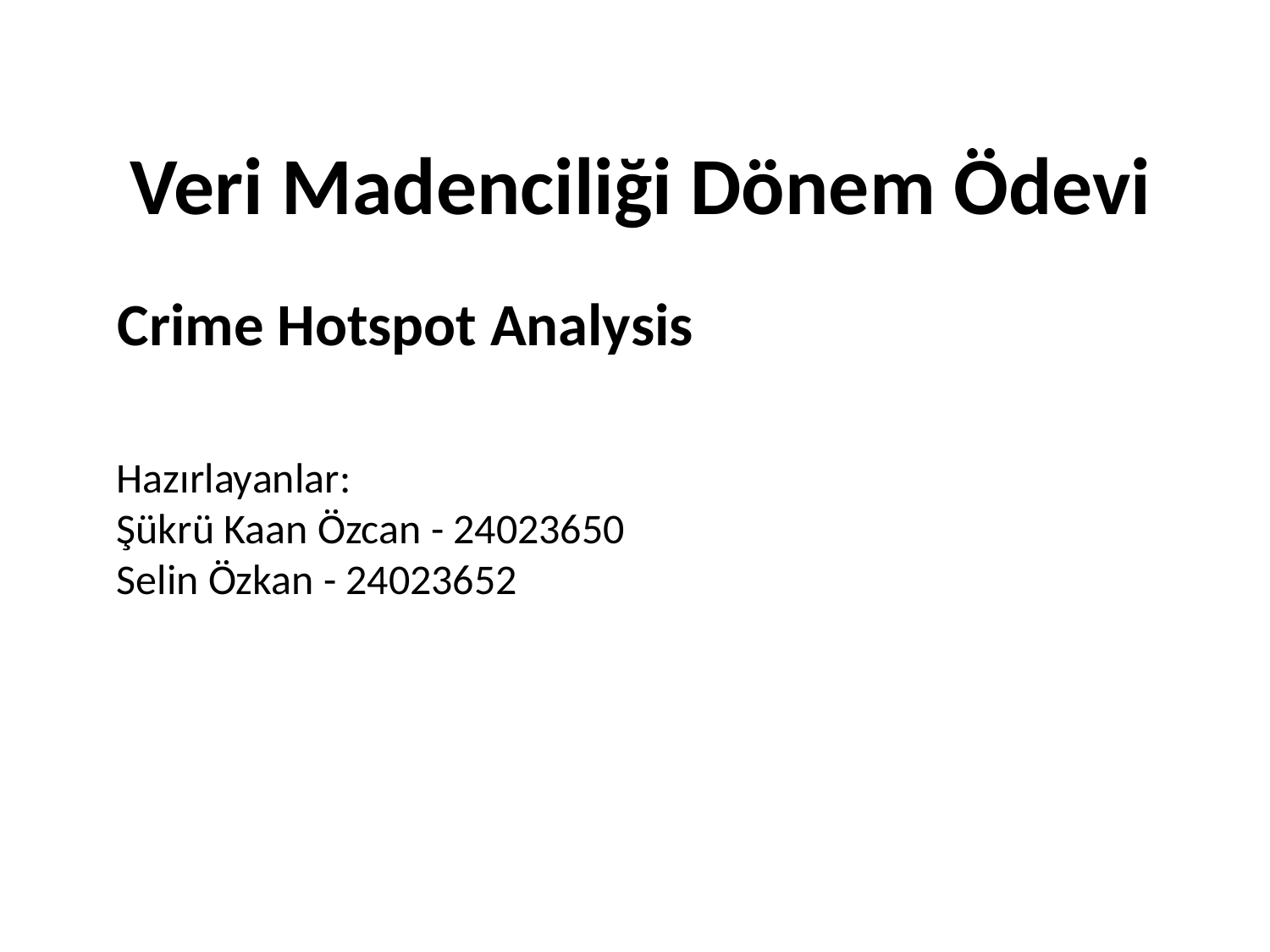

Veri Madenciliği Dönem Ödevi
Crime Hotspot Analysis
Hazırlayanlar:
Şükrü Kaan Özcan - 24023650
Selin Özkan - 24023652